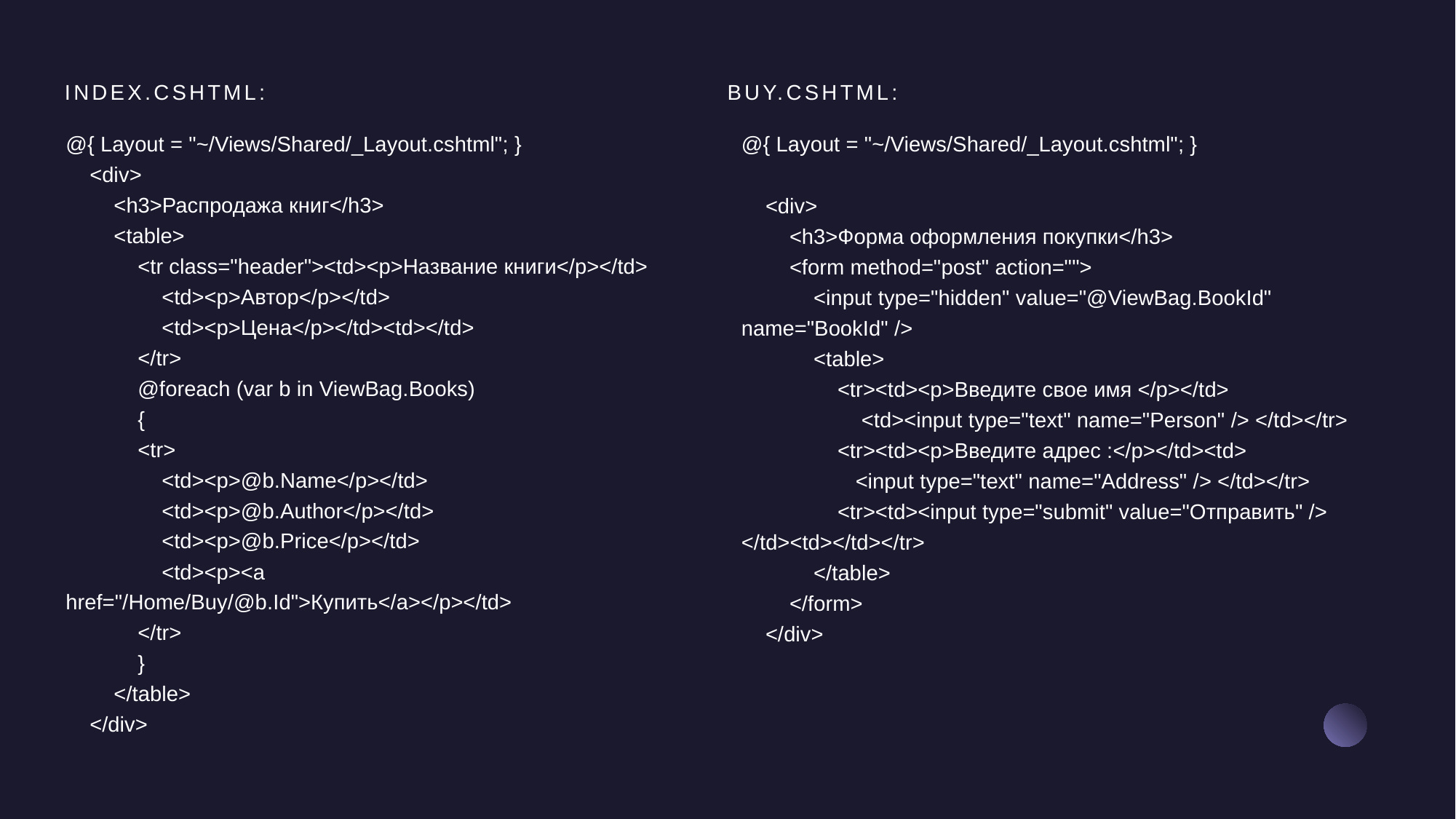

Index.cshtml:
Buy.cshtml:
@{ Layout = "~/Views/Shared/_Layout.cshtml"; }
    <div>
        <h3>Распродажа книг</h3>
        <table>
            <tr class="header"><td><p>Название книги</p></td>
                <td><p>Автор</p></td>
                <td><p>Цена</p></td><td></td>
            </tr>
            @foreach (var b in ViewBag.Books)
            {
            <tr>
                <td><p>@b.Name</p></td>
                <td><p>@b.Author</p></td>
                <td><p>@b.Price</p></td>
                <td><p><a href="/Home/Buy/@b.Id">Купить</a></p></td>
            </tr>
            }
        </table>
    </div>

@{ Layout = "~/Views/Shared/_Layout.cshtml"; }

    <div>
        <h3>Форма оформления покупки</h3>
        <form method="post" action="">
            <input type="hidden" value="@ViewBag.BookId" name="BookId" />
            <table>
                <tr><td><p>Введите свое имя </p></td>
                    <td><input type="text" name="Person" /> </td></tr>
                <tr><td><p>Введите адрес :</p></td><td>
                   <input type="text" name="Address" /> </td></tr>
                <tr><td><input type="submit" value="Отправить" /> </td><td></td></tr>
            </table>
        </form>
    </div>